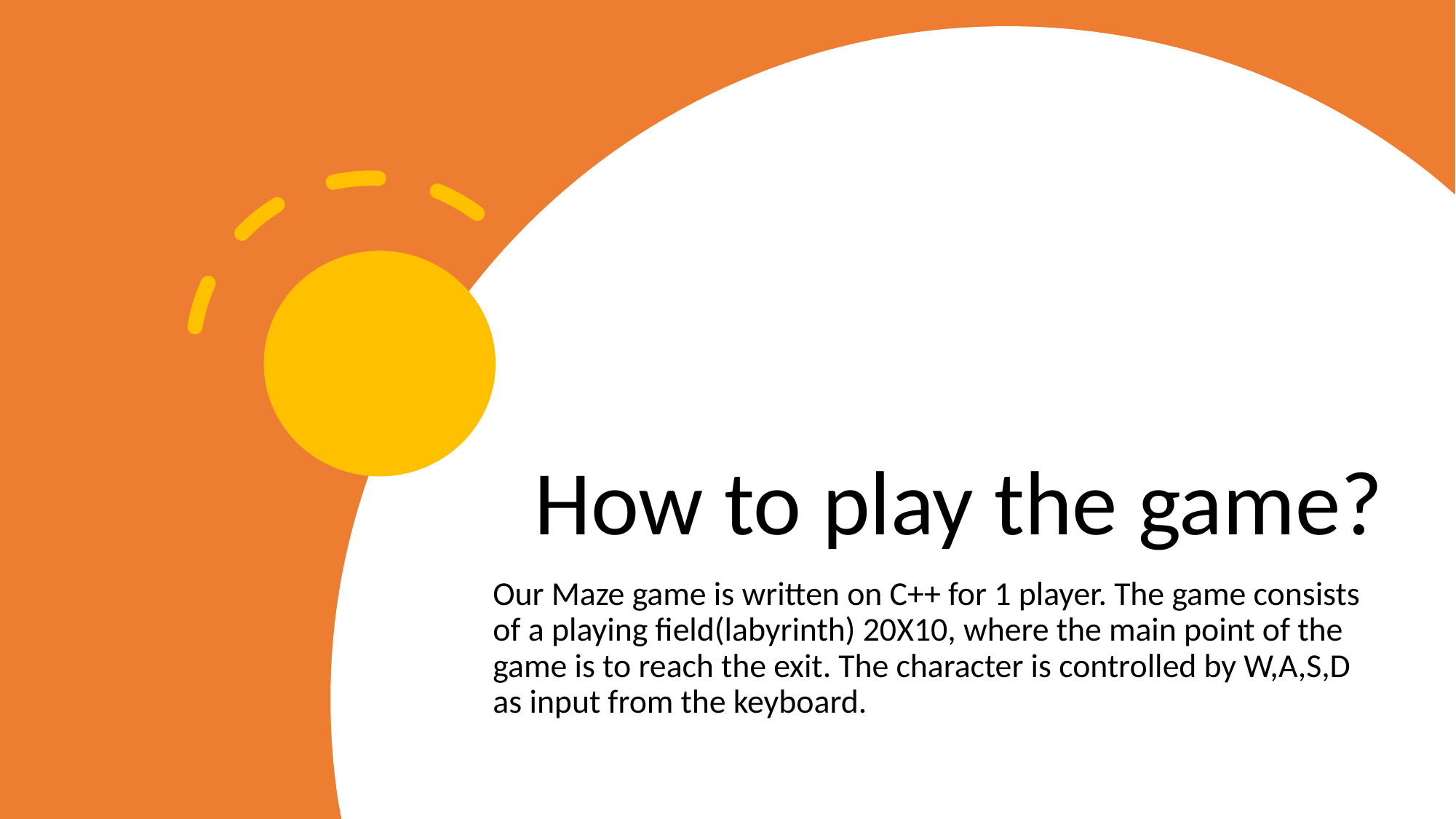

# How to play the game?

Our Maze game is written on C++ for 1 player. The game consists of a playing field(labyrinth) 20X10, where the main point of the game is to reach the exit. The character is controlled by W,A,S,D as input from the keyboard.